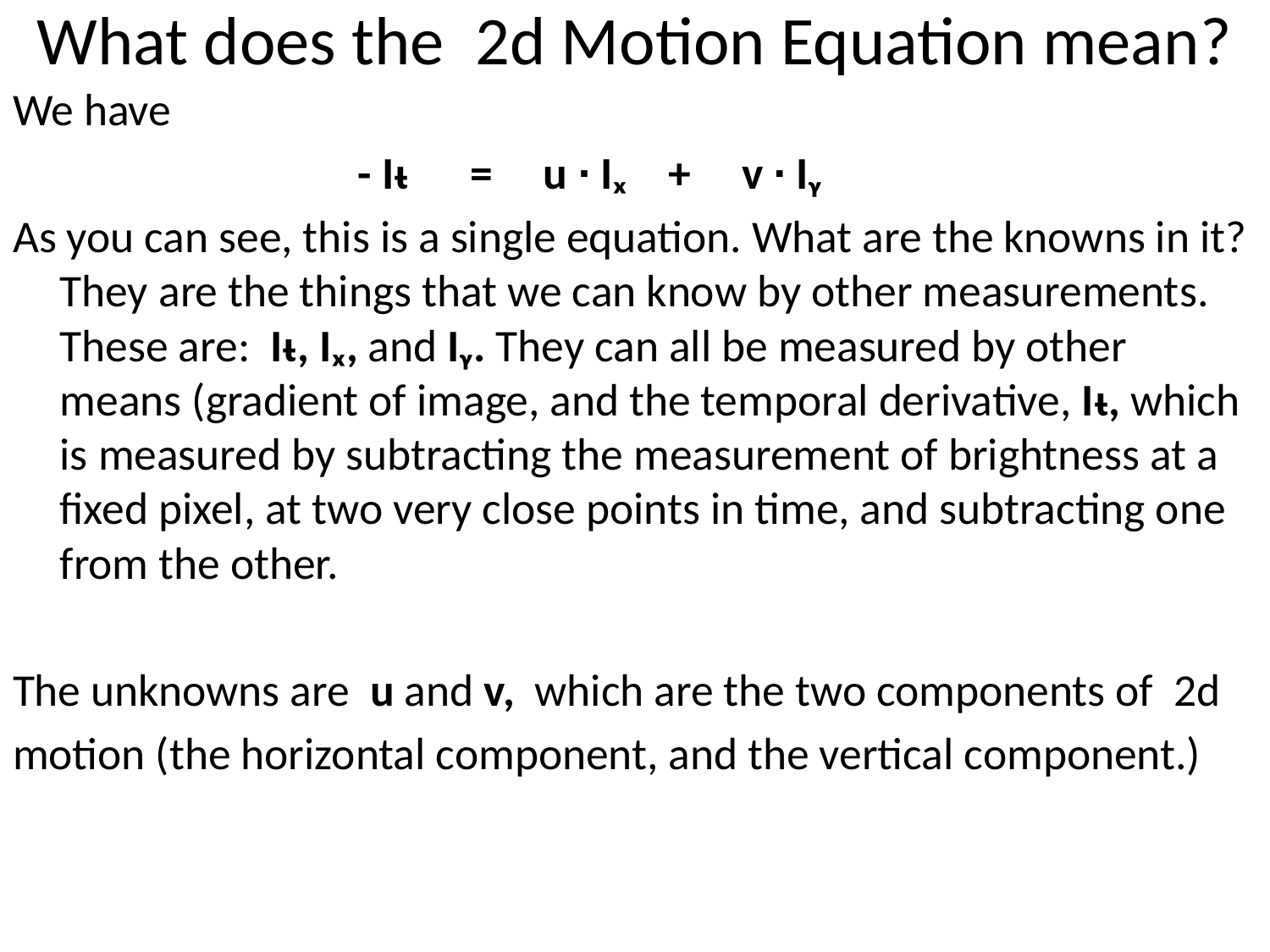

# What does the  2d Motion Equation mean?
We have
                                  - Iᵼ      =     u ∙ Iₓ    +     v ∙ Iᵧ
As you can see, this is a single equation. What are the knowns in it? They are the things that we can know by other measurements. These are:  Iᵼ, Iₓ, and Iᵧ. They can all be measured by other means (gradient of image, and the temporal derivative, Iᵼ, which is measured by subtracting the measurement of brightness at a fixed pixel, at two very close points in time, and subtracting one from the other.

The unknowns are  u and v,  which are the two components of  2d
motion (the horizontal component, and the vertical component.)